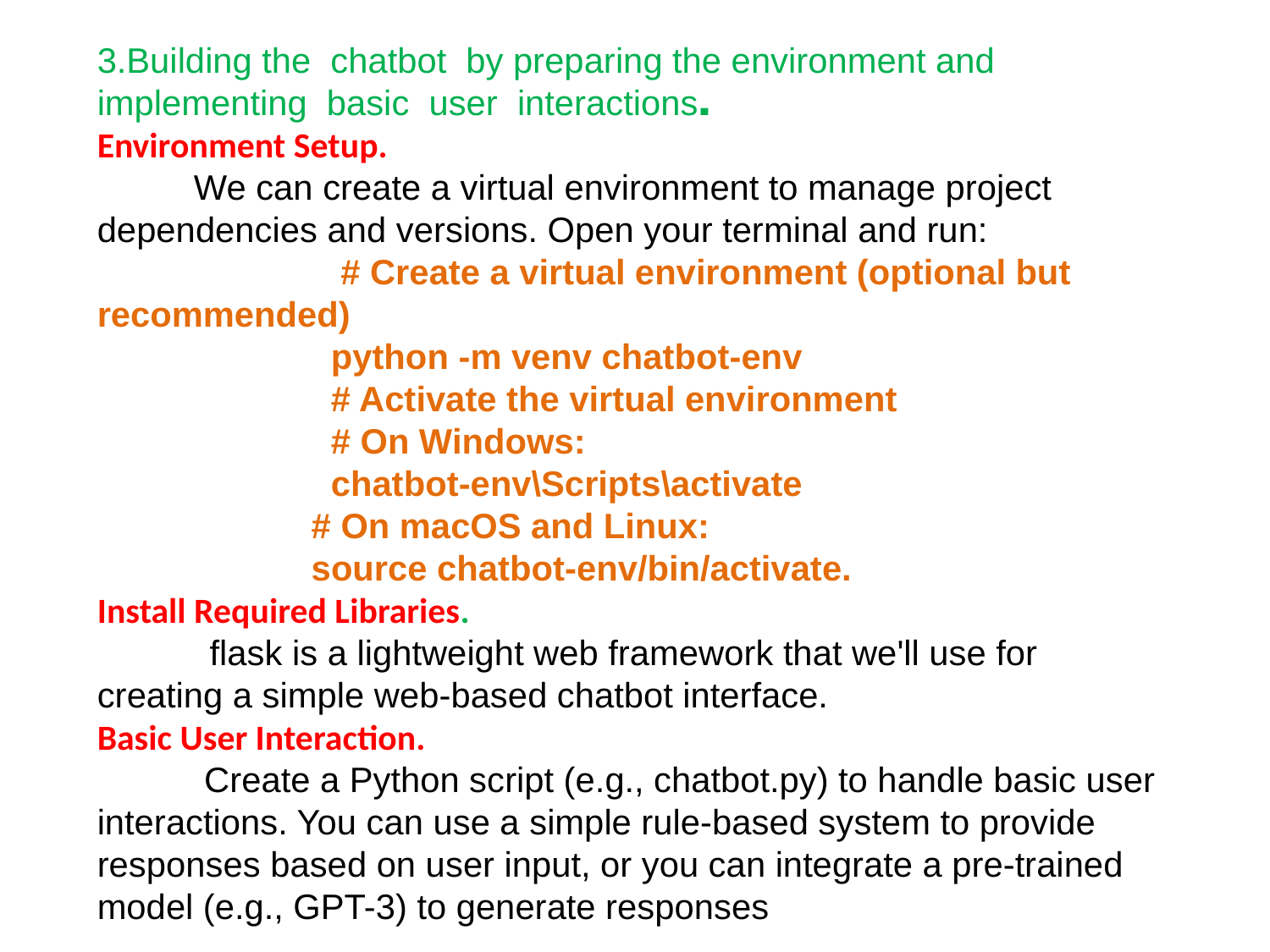

3.Building the  chatbot  by preparing the environment and implementing  basic  user  interactions.
Environment Setup.
            We can create a virtual environment to manage project dependencies and versions. Open your terminal and run:
                         # Create a virtual environment (optional but recommended)
                        python -m venv chatbot-env
                        # Activate the virtual environment
                        # On Windows:
                        chatbot-env\Scripts\activate
                      # On macOS and Linux:
                      source chatbot-env/bin/activate.
Install Required Libraries.
              flask is a lightweight web framework that we'll use for creating a simple web-based chatbot interface.
Basic User Interaction.
           Create a Python script (e.g., chatbot.py) to handle basic user interactions. You can use a simple rule-based system to provide responses based on user input, or you can integrate a pre-trained model (e.g., GPT-3) to generate responses